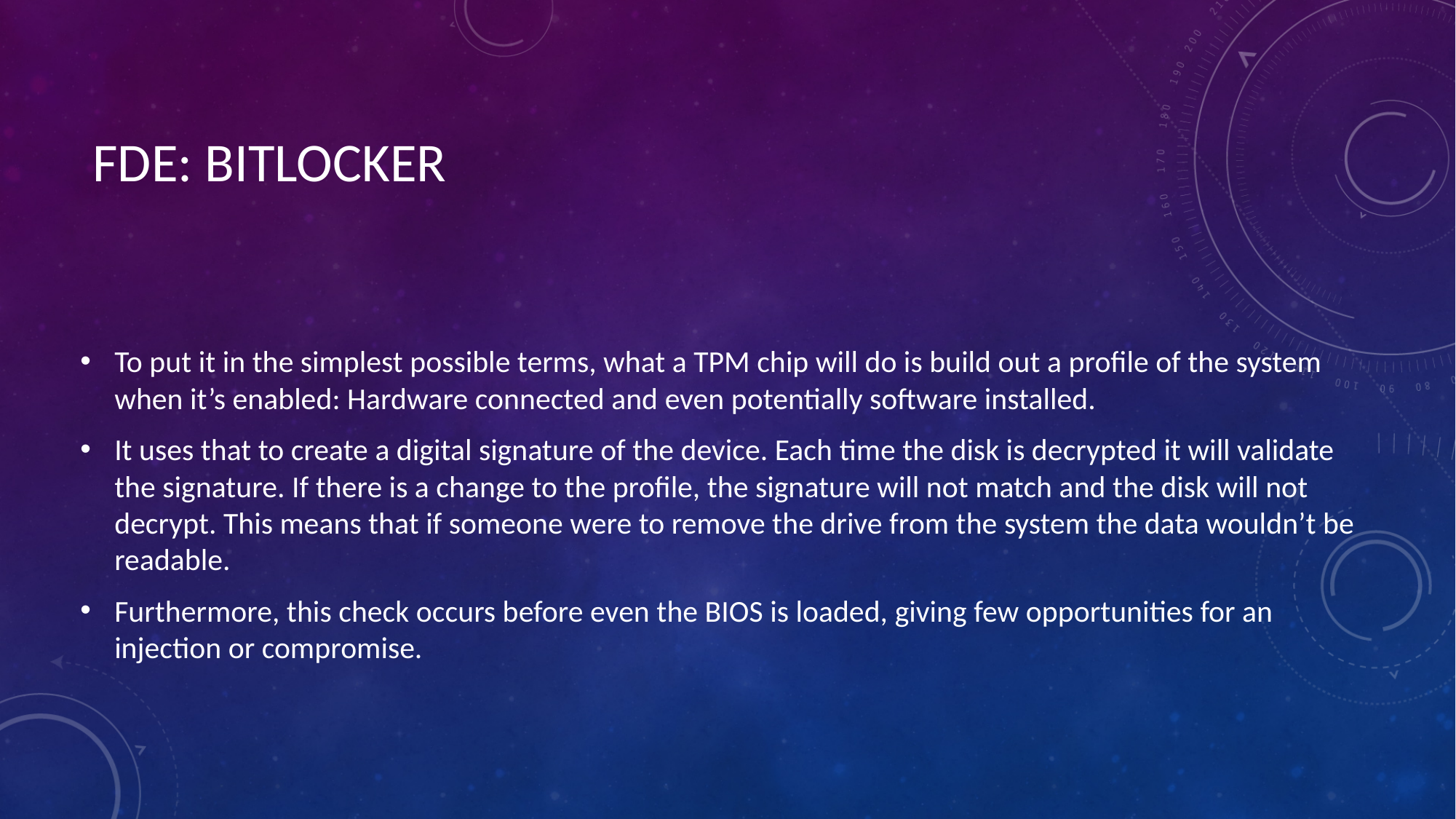

# FDE: BitLocker
To put it in the simplest possible terms, what a TPM chip will do is build out a profile of the system when it’s enabled: Hardware connected and even potentially software installed.
It uses that to create a digital signature of the device. Each time the disk is decrypted it will validate the signature. If there is a change to the profile, the signature will not match and the disk will not decrypt. This means that if someone were to remove the drive from the system the data wouldn’t be readable.
Furthermore, this check occurs before even the BIOS is loaded, giving few opportunities for an injection or compromise.